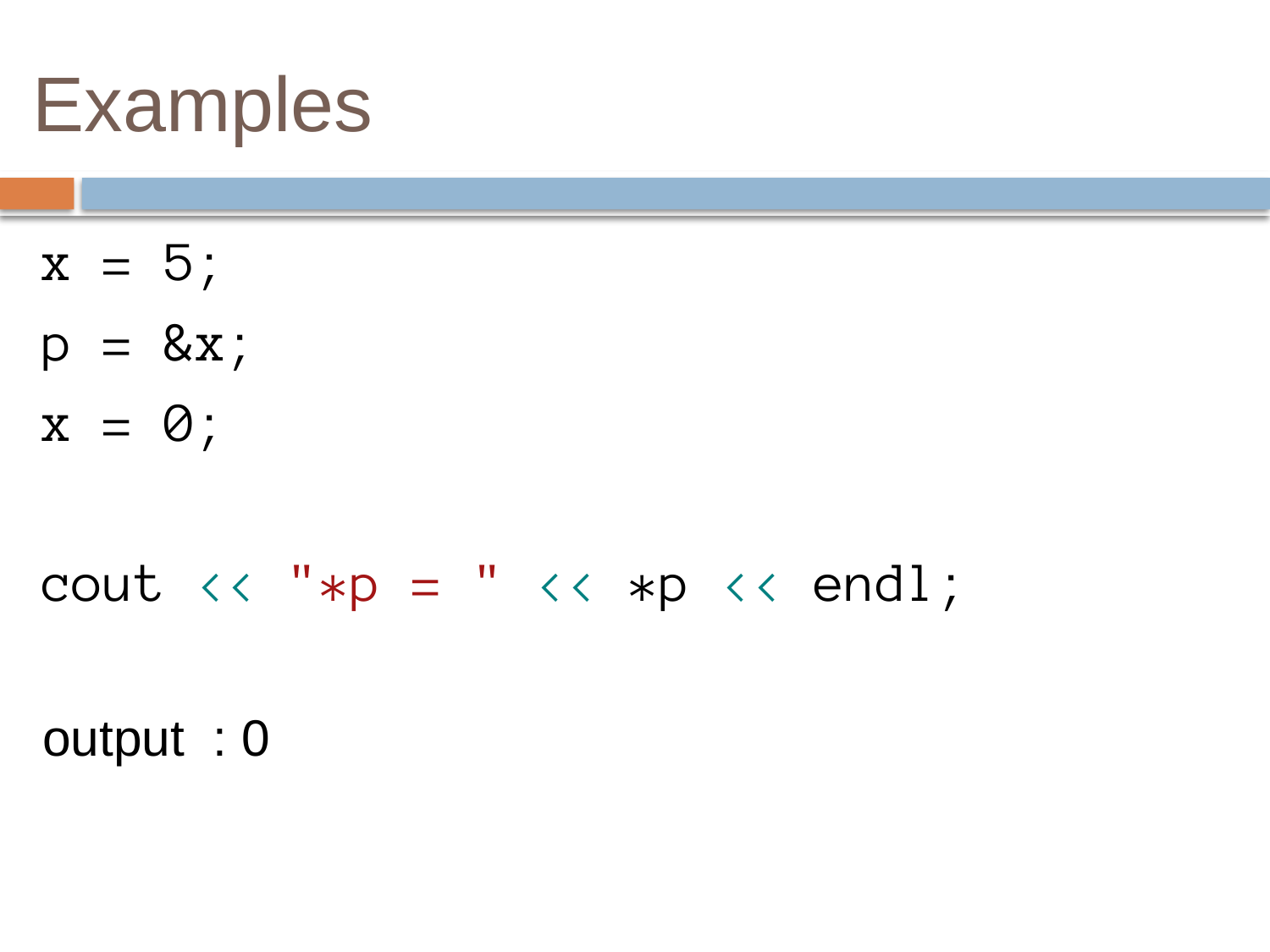

# Examples
x = 5;
p = &x;
x = 0;

cout << "*p = " << *p << endl;

output  : 0